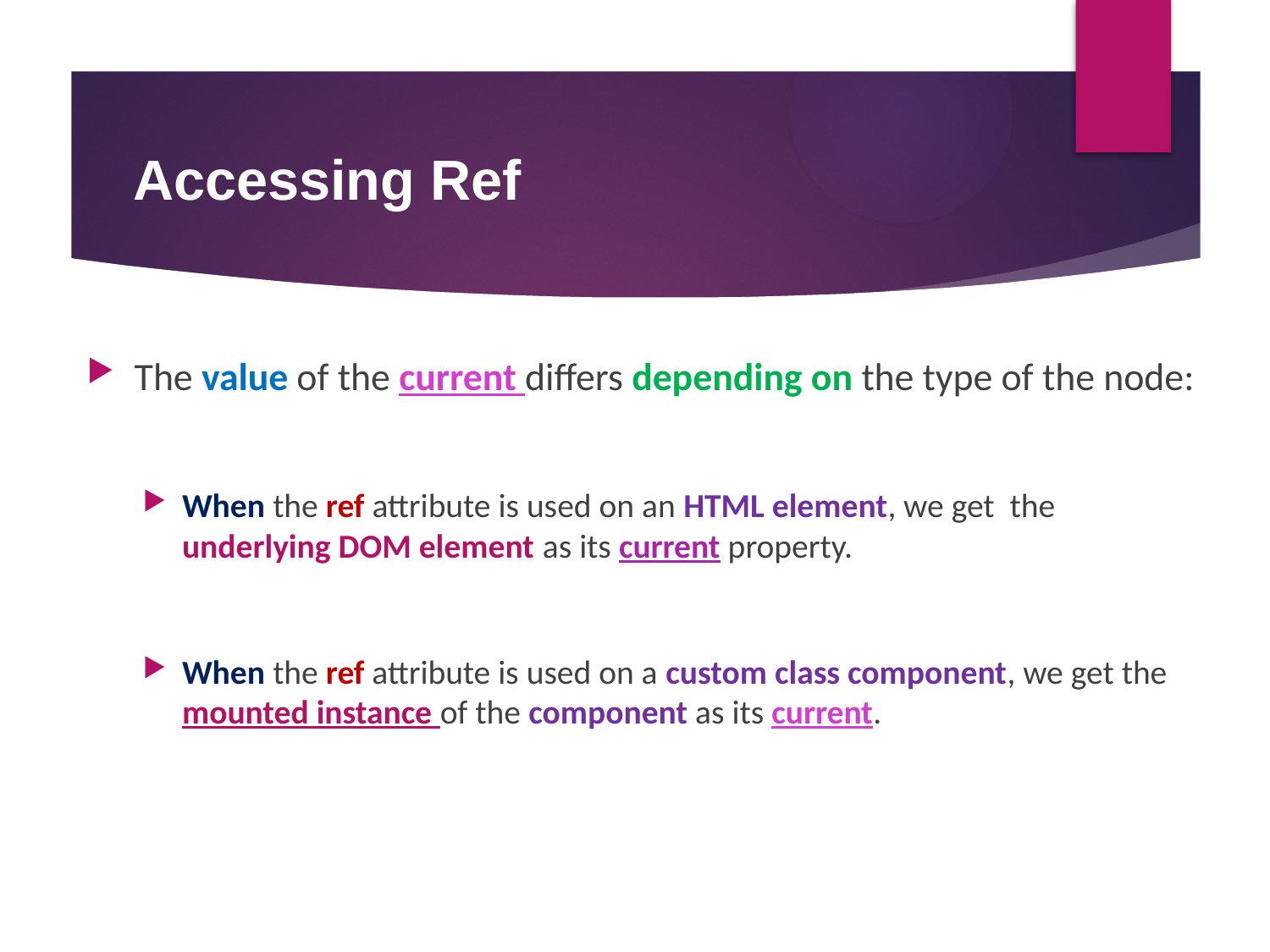

#
Accessing Ref
The value of the current differs depending on the type of the node:

When the ref attribute is used on an HTML element, we get  the underlying DOM element as its current property.

When the ref attribute is used on a custom class component, we get the mounted instance of the component as its current.